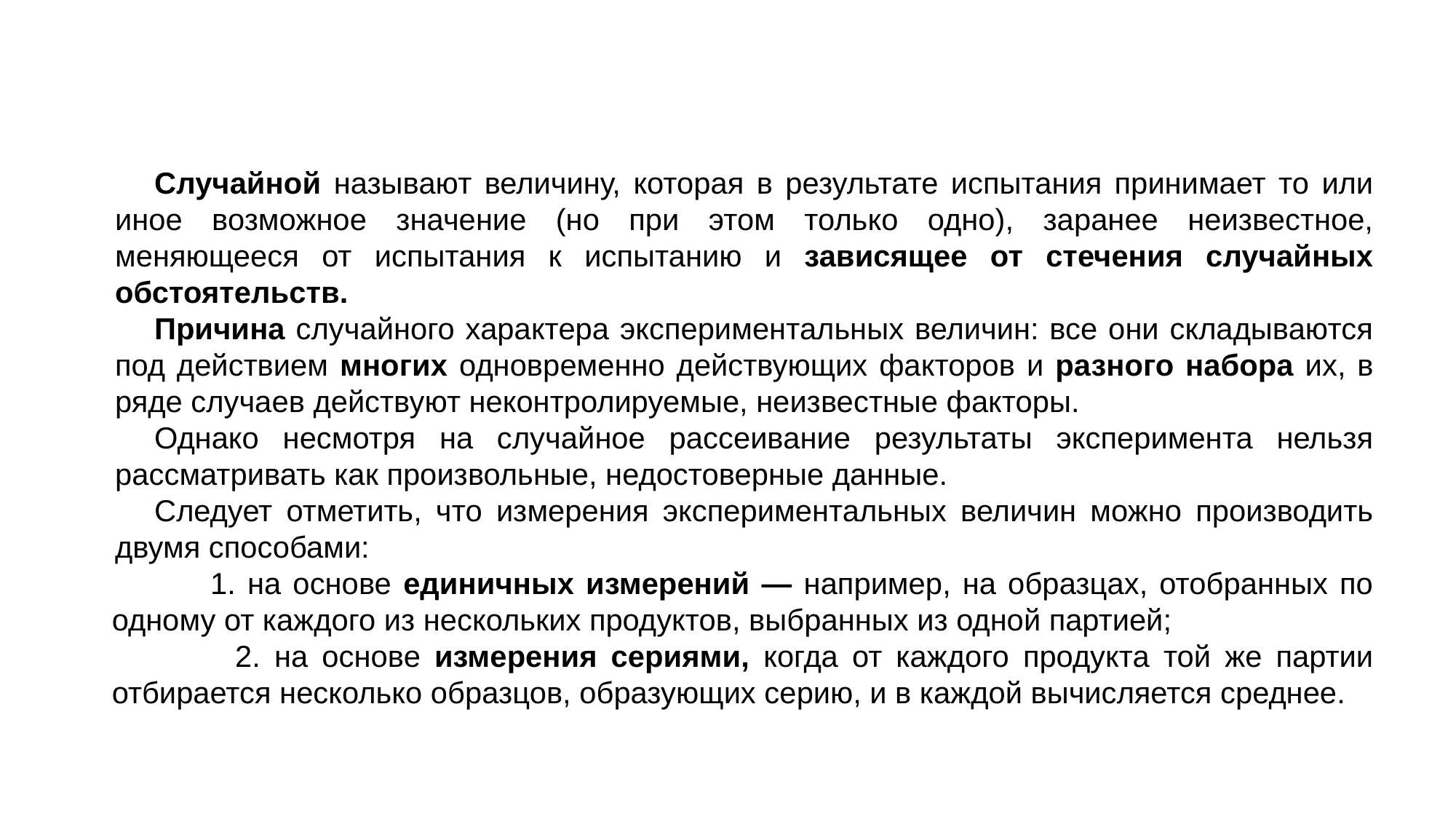

Случайной называют величину, которая в результате испытания принимает то или иное возможное значение (но при этом только одно), заранее неизвестное, меняющееся от испытания к испытанию и зависящее от стечения случайных обстоятельств.
Причина случайного характера экспериментальных величин: все они складываются под действием многих одновременно действующих факторов и разного набора их, в ряде случаев действуют неконтролируемые, неизвестные факторы.
Однако несмотря на случайное рассеивание результаты эксперимента нельзя рассматривать как произвольные, недостоверные данные.
Следует отметить, что измерения экспериментальных величин можно производить двумя способами:
     1. на основе единичных измерений — например, на образцах, отобранных по одному от каждого из нескольких продуктов, выбранных из одной партией;
      2. на основе измерения сериями, когда от каждого продукта той же партии отбирается несколько образцов, образующих серию, и в каждой вычисляется среднее.